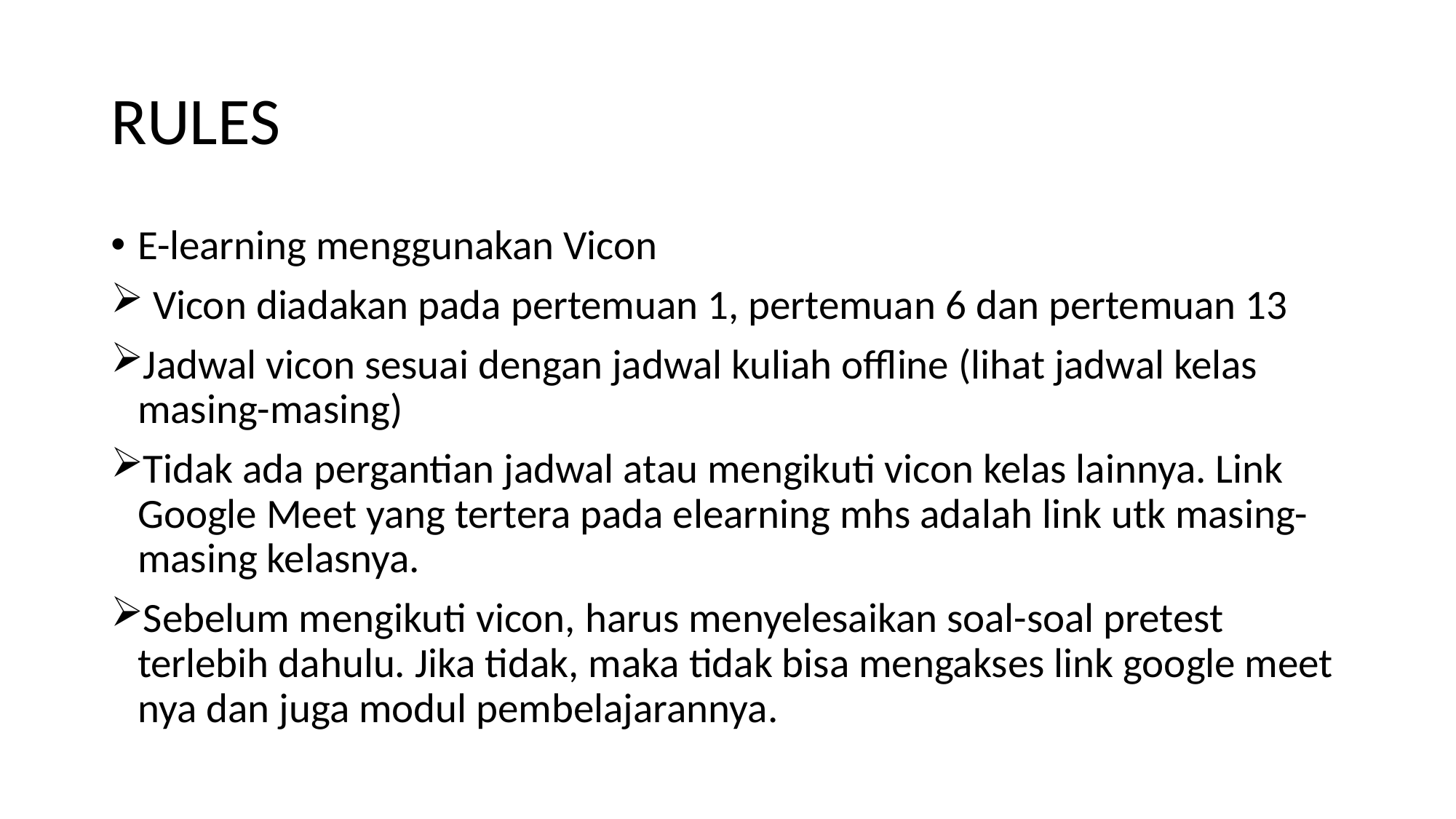

# RULES
E-learning menggunakan Vicon
 Vicon diadakan pada pertemuan 1, pertemuan 6 dan pertemuan 13
Jadwal vicon sesuai dengan jadwal kuliah offline (lihat jadwal kelas masing-masing)
Tidak ada pergantian jadwal atau mengikuti vicon kelas lainnya. Link Google Meet yang tertera pada elearning mhs adalah link utk masing-masing kelasnya.
Sebelum mengikuti vicon, harus menyelesaikan soal-soal pretest terlebih dahulu. Jika tidak, maka tidak bisa mengakses link google meet nya dan juga modul pembelajarannya.